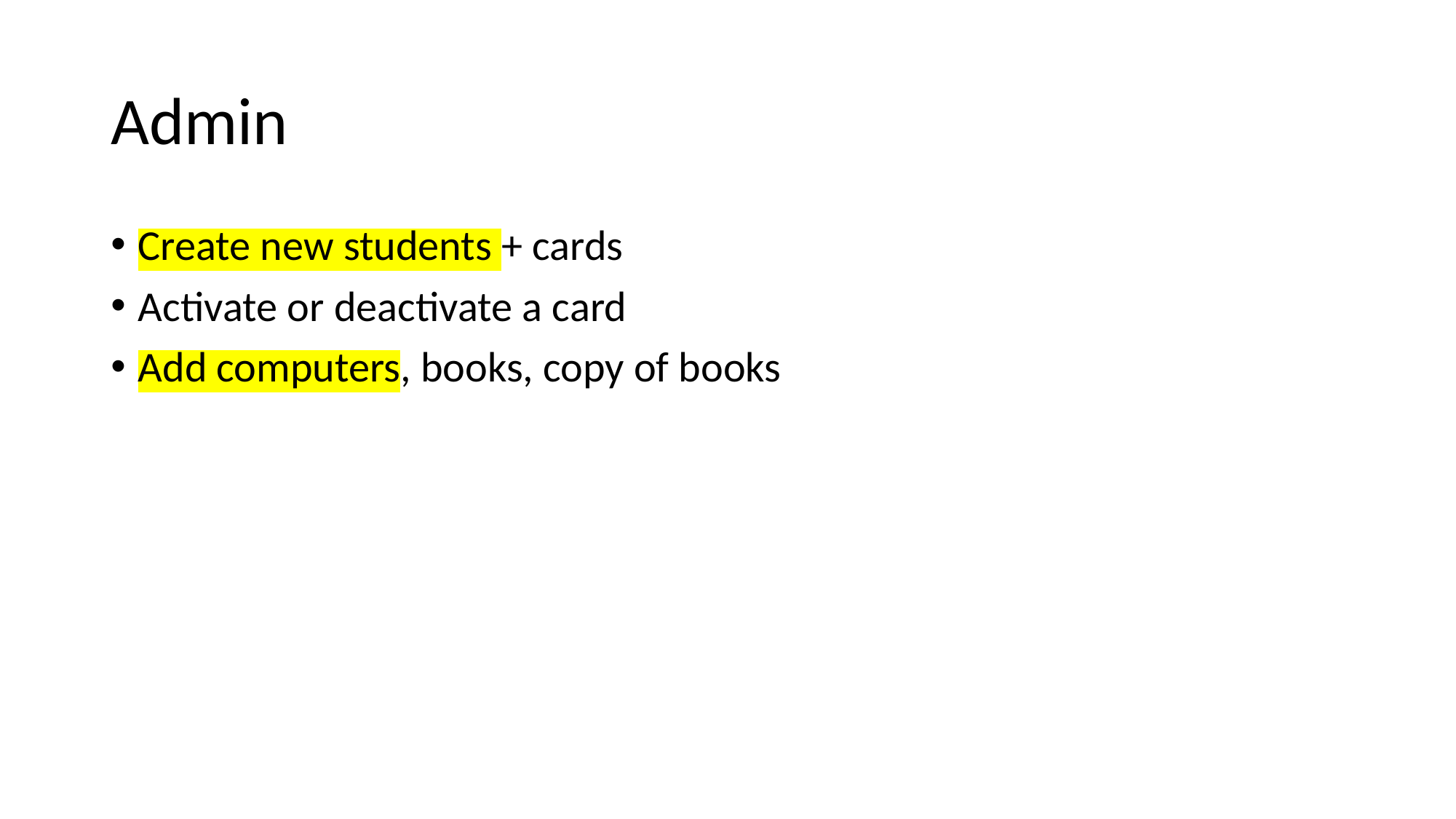

# Admin
Create new students + cards
Activate or deactivate a card
Add computers, books, copy of books